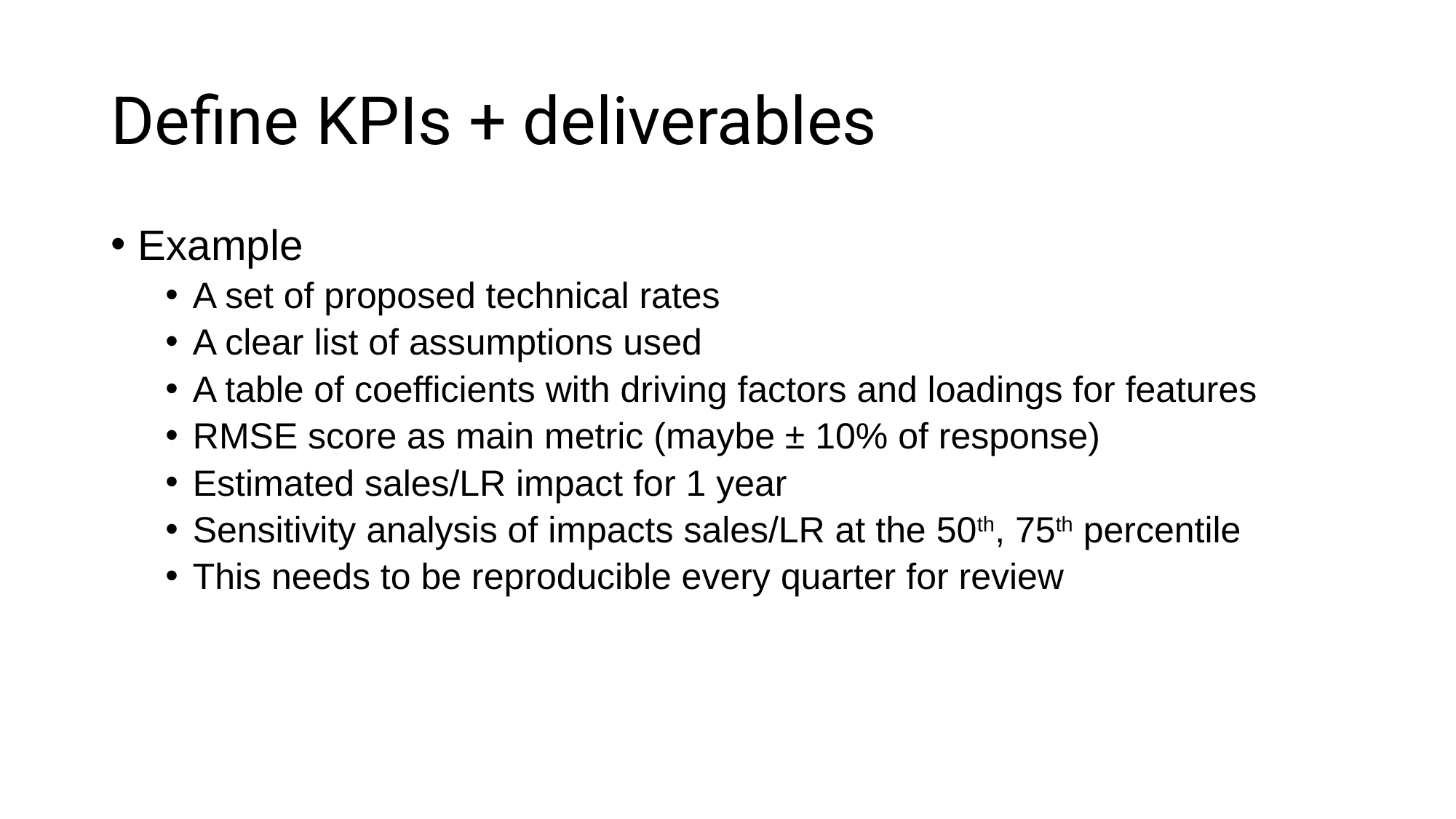

# Define KPIs + deliverables
Example
A set of proposed technical rates
A clear list of assumptions used
A table of coefficients with driving factors and loadings for features
RMSE score as main metric (maybe ± 10% of response)
Estimated sales/LR impact for 1 year
Sensitivity analysis of impacts sales/LR at the 50th, 75th percentile
This needs to be reproducible every quarter for review